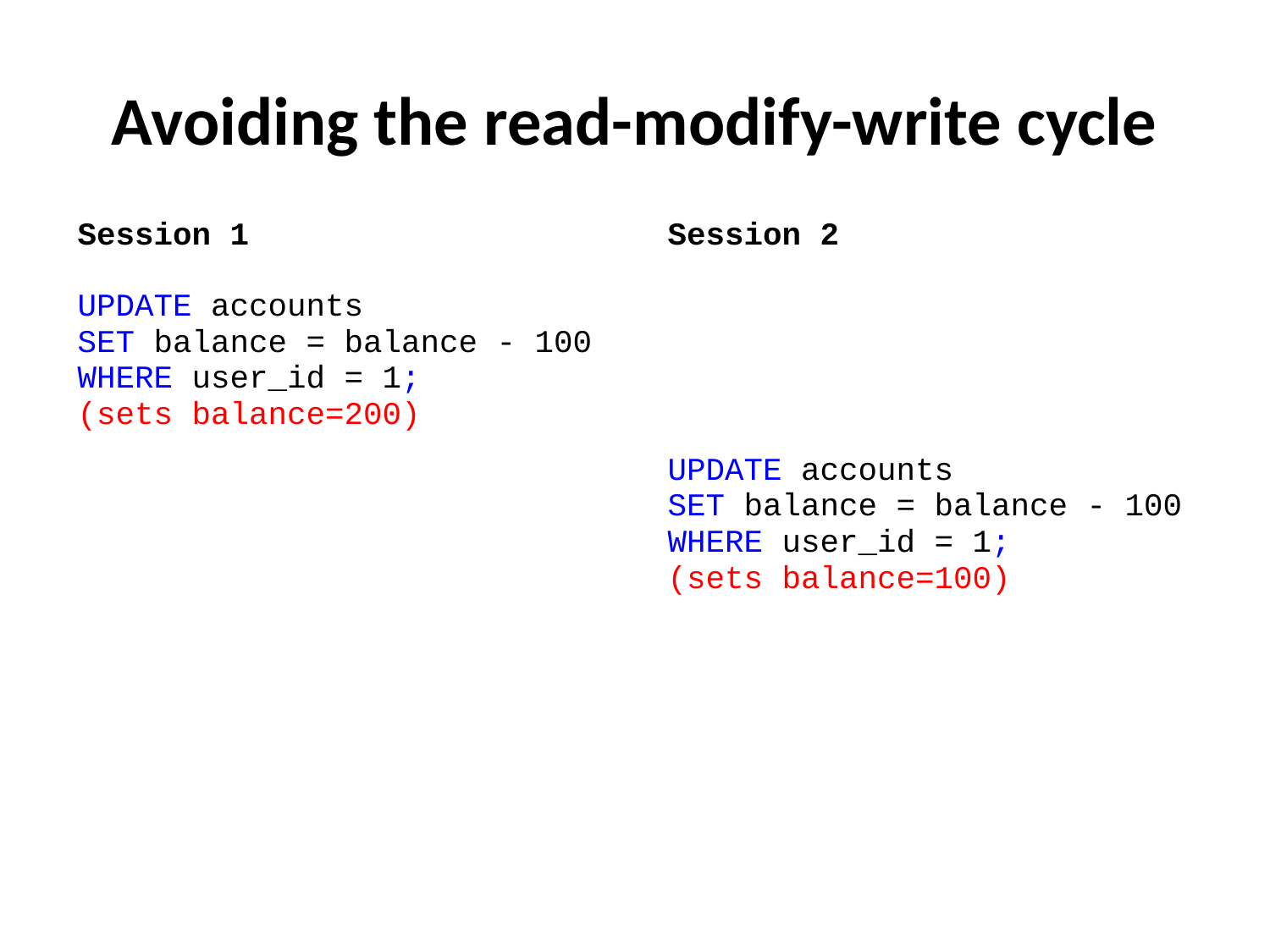

# Avoiding the read-modify-write cycle
| Session 1 | Session 2 |
| --- | --- |
| UPDATE accounts SET balance = balance - 100 WHERE user\_id = 1; (sets balance=200) |  |
|  | UPDATE accounts SET balance = balance - 100 WHERE user\_id = 1; (sets balance=100) |
|  |  |
|  |  |